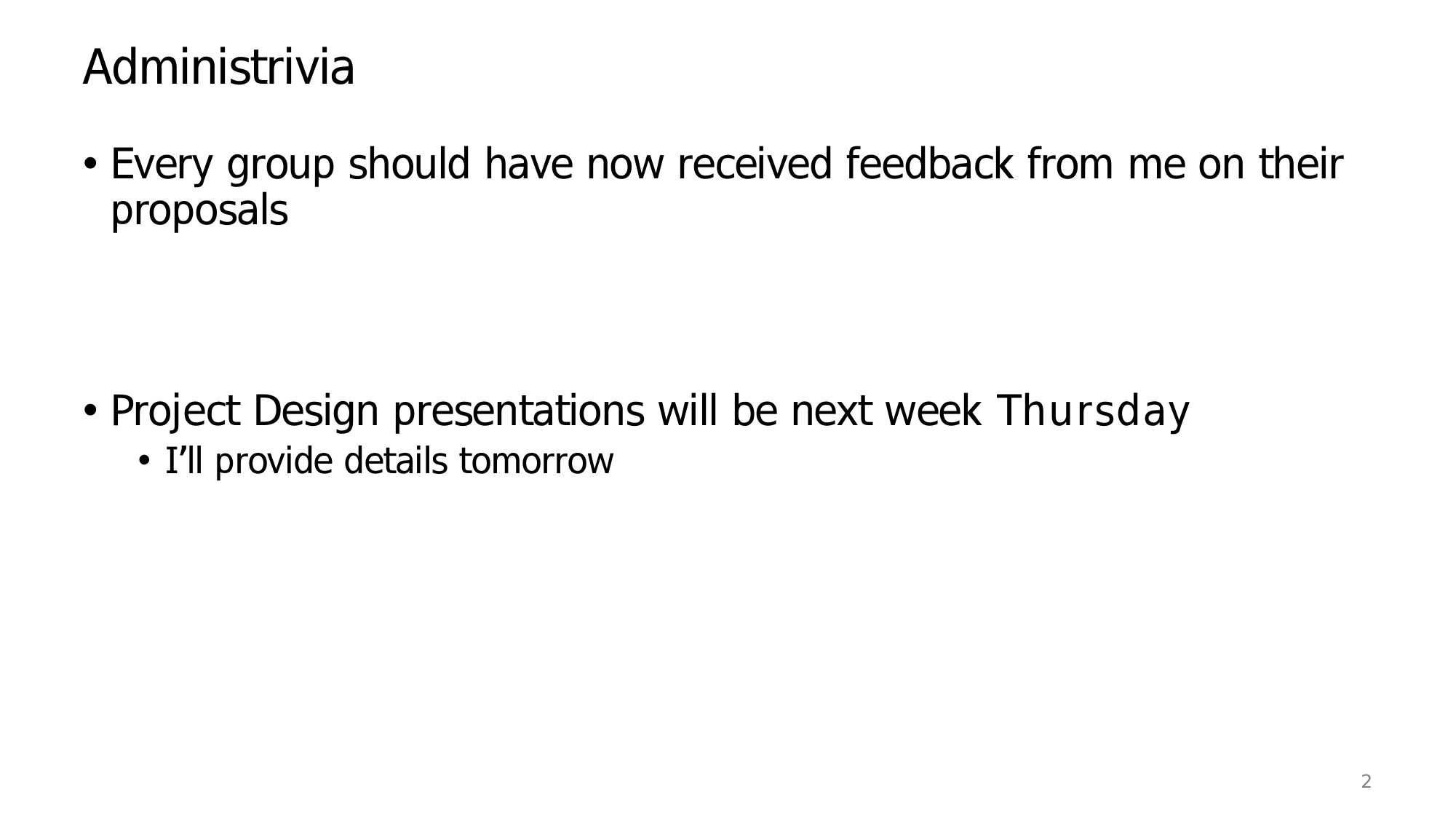

# Administrivia
Every group should have now received feedback from me on their proposals

Project Design presentations will be next week Thursday
I’ll provide details tomorrow

2